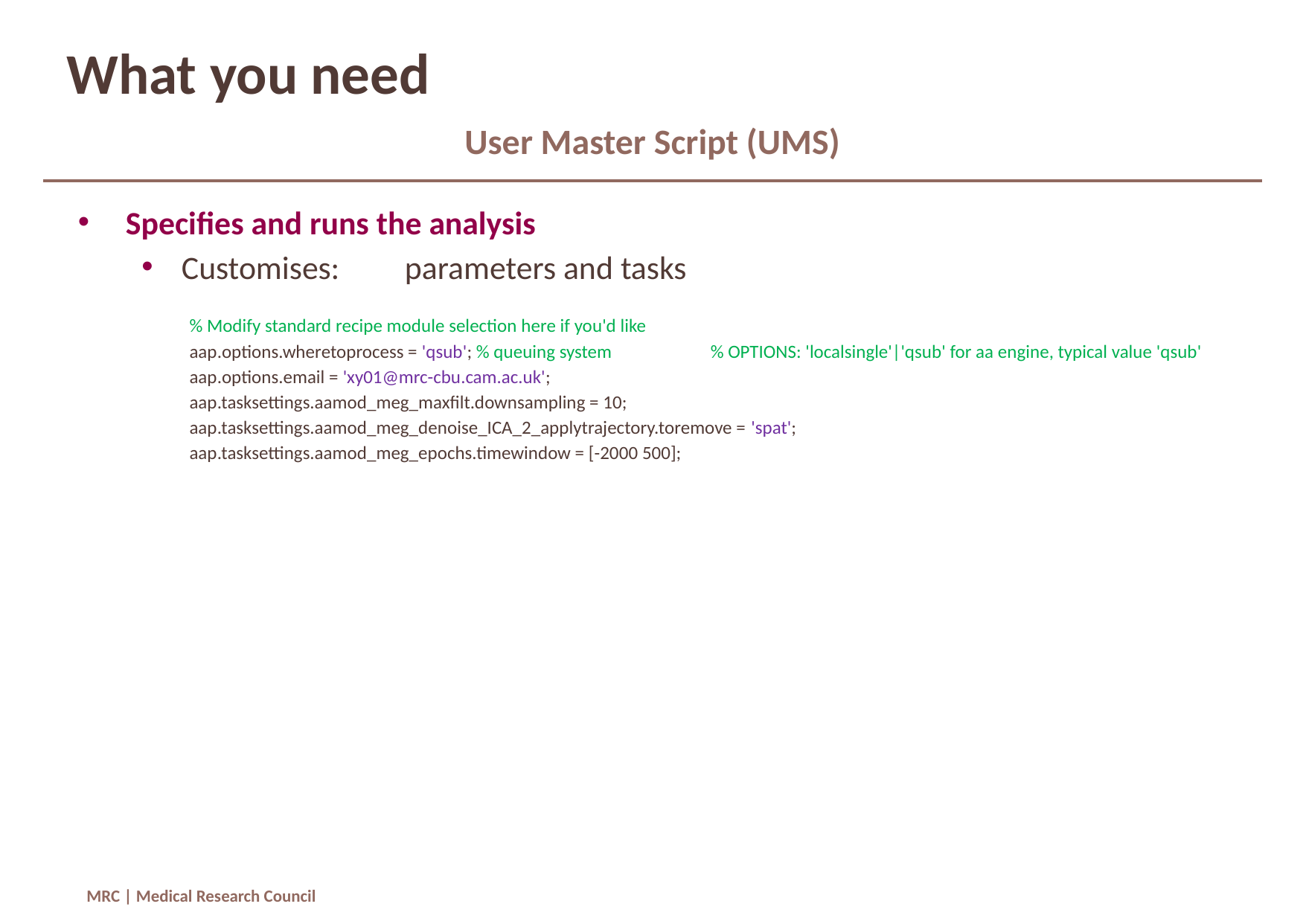

# What you need
User Master Script (UMS)

Specifies and runs the analysis
Customises:	parameters and tasks

% Modify standard recipe module selection here if you'd like
aap.options.wheretoprocess = 'qsub'; % queuing system                       % OPTIONS: 'localsingle'|'qsub' for aa engine, typical value 'qsub'
aap.options.email = 'xy01@mrc-cbu.cam.ac.uk';
aap.tasksettings.aamod_meg_maxfilt.downsampling = 10;
aap.tasksettings.aamod_meg_denoise_ICA_2_applytrajectory.toremove = 'spat';
aap.tasksettings.aamod_meg_epochs.timewindow = [-2000 500];

MRC | Medical Research Council